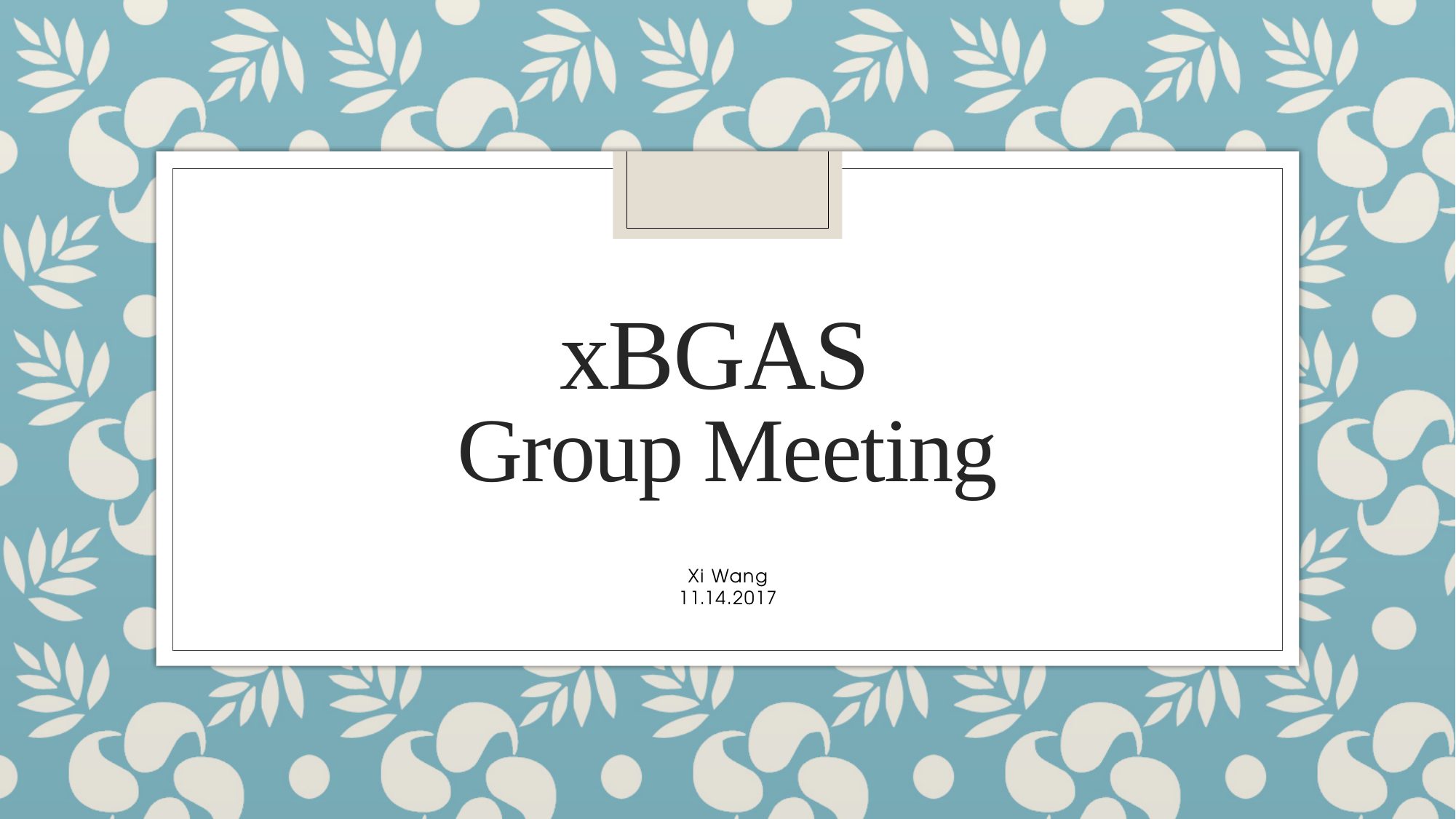

# xBGAS Group Meeting
Xi Wang
11.14.2017